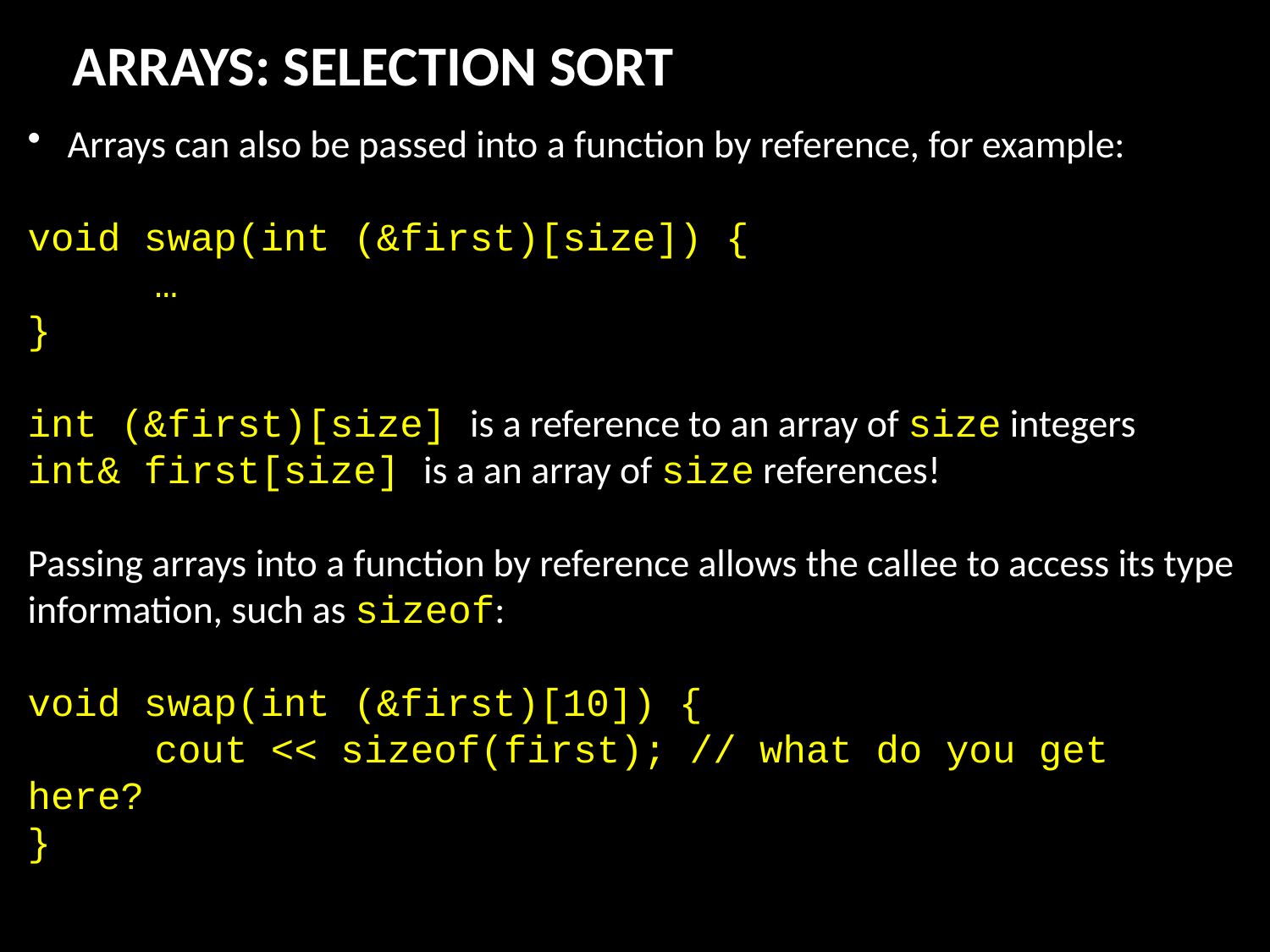

ARRAYS: SELECTION SORT

Arrays can also be passed into a function by reference, for example:

void swap(int (&first)[size]) {
	…
}

int (&first)[size] is a reference to an array of size integers
int& first[size] is a an array of size references!

Passing arrays into a function by reference allows the callee to access its type information, such as sizeof:

void swap(int (&first)[10]) {
	cout << sizeof(first); // what do you get here?
}